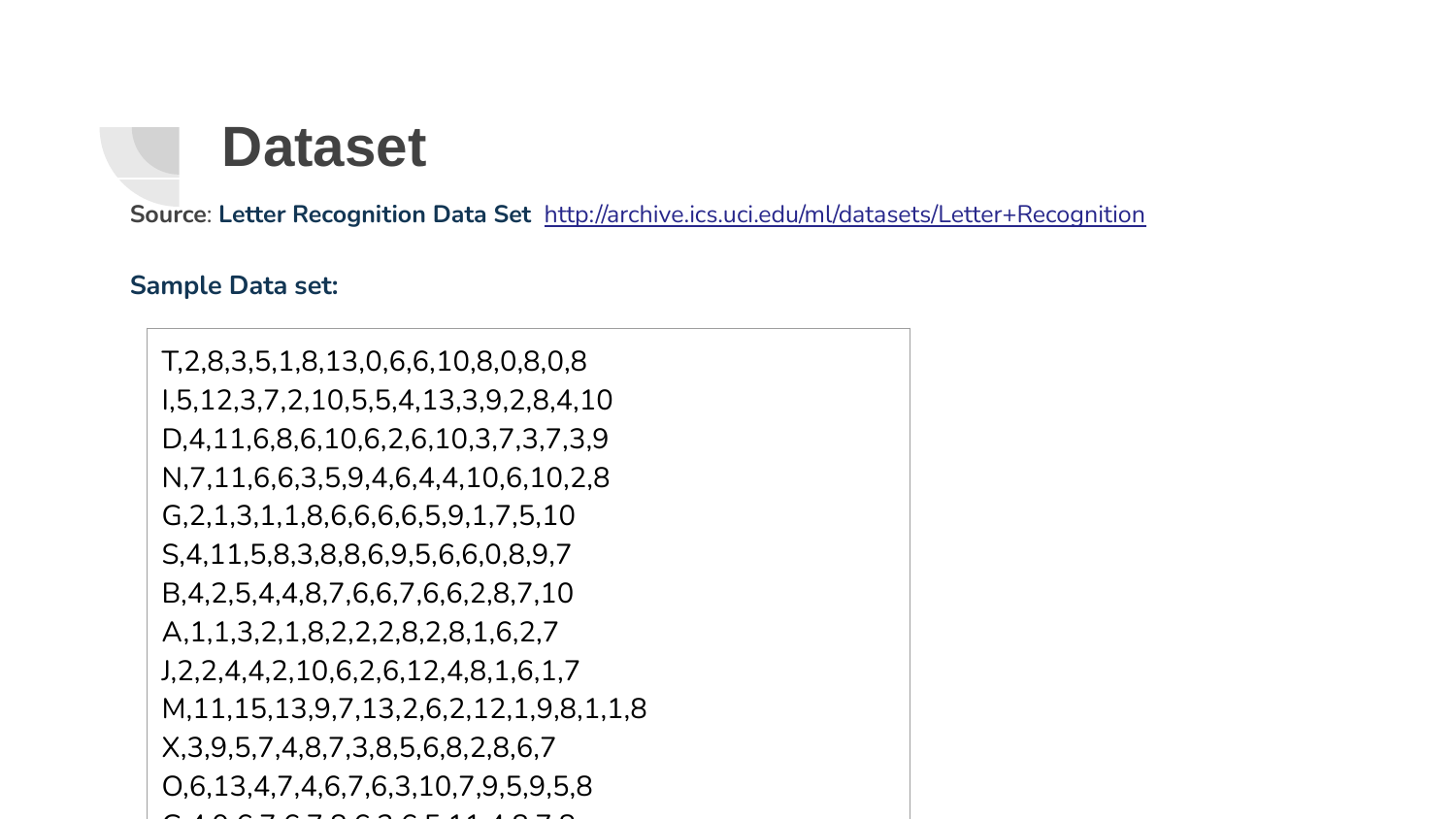

# Dataset
Source: Letter Recognition Data Set  http://archive.ics.uci.edu/ml/datasets/Letter+Recognition
Sample Data set:
| T,2,8,3,5,1,8,13,0,6,6,10,8,0,8,0,8 I,5,12,3,7,2,10,5,5,4,13,3,9,2,8,4,10 D,4,11,6,8,6,10,6,2,6,10,3,7,3,7,3,9 N,7,11,6,6,3,5,9,4,6,4,4,10,6,10,2,8 G,2,1,3,1,1,8,6,6,6,6,5,9,1,7,5,10 S,4,11,5,8,3,8,8,6,9,5,6,6,0,8,9,7 B,4,2,5,4,4,8,7,6,6,7,6,6,2,8,7,10 A,1,1,3,2,1,8,2,2,2,8,2,8,1,6,2,7 J,2,2,4,4,2,10,6,2,6,12,4,8,1,6,1,7 M,11,15,13,9,7,13,2,6,2,12,1,9,8,1,1,8 X,3,9,5,7,4,8,7,3,8,5,6,8,2,8,6,7 O,6,13,4,7,4,6,7,6,3,10,7,9,5,9,5,8 G,4,9,6,7,6,7,8,6,2,6,5,11,4,8,7,8 |
| --- |